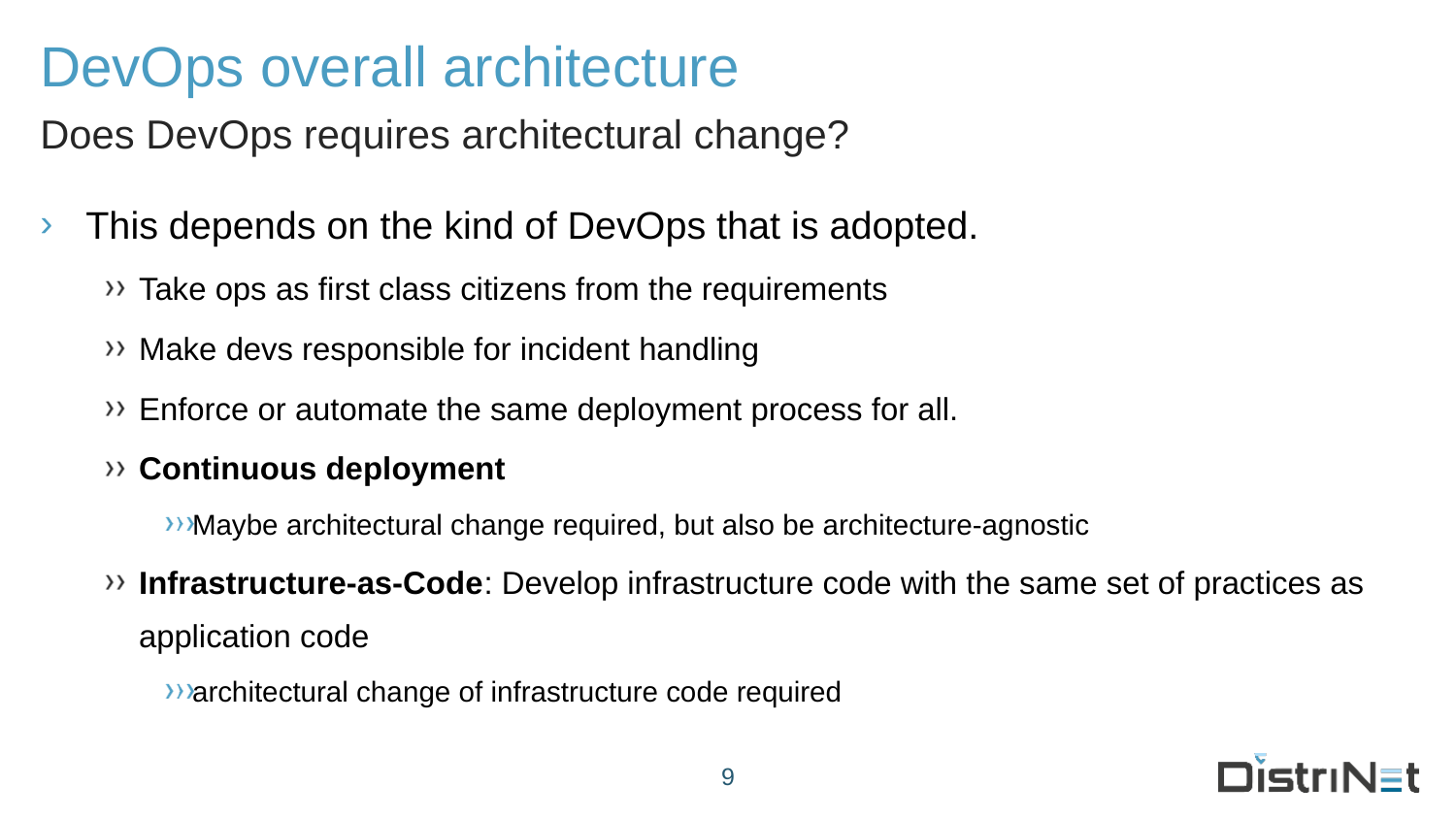

# DevOps overall architecture
Does DevOps requires architectural change?
This depends on the kind of DevOps that is adopted.
Take ops as first class citizens from the requirements
Make devs responsible for incident handling
Enforce or automate the same deployment process for all.
Continuous deployment
Maybe architectural change required, but also be architecture-agnostic
Infrastructure-as-Code: Develop infrastructure code with the same set of practices as application code
architectural change of infrastructure code required

9